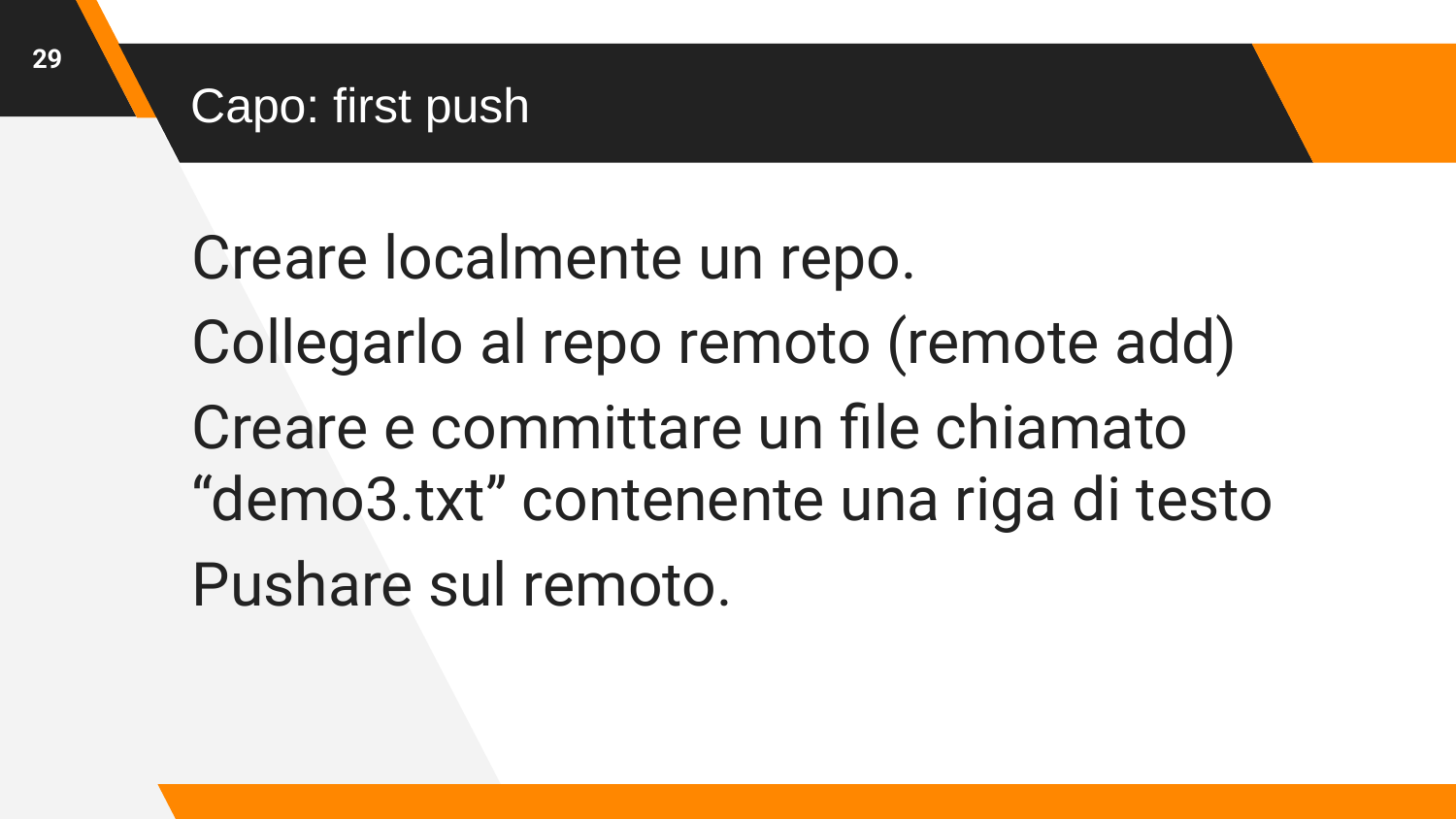

29
# Capo: first push
Creare localmente un repo.
Collegarlo al repo remoto (remote add)
Creare e committare un file chiamato “demo3.txt” contenente una riga di testo
Pushare sul remoto.